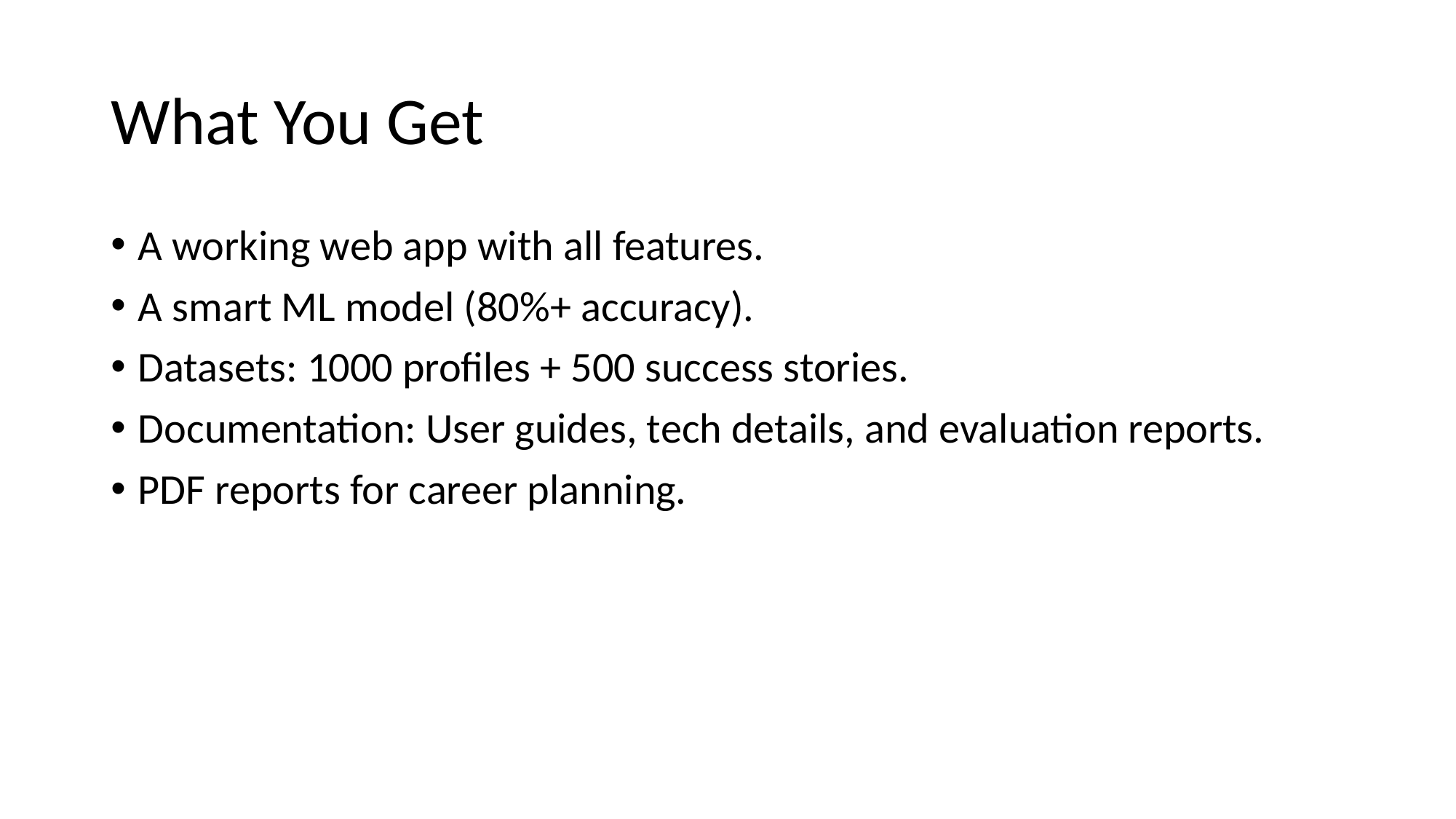

# What You Get
A working web app with all features.
A smart ML model (80%+ accuracy).
Datasets: 1000 profiles + 500 success stories.
Documentation: User guides, tech details, and evaluation reports.
PDF reports for career planning.